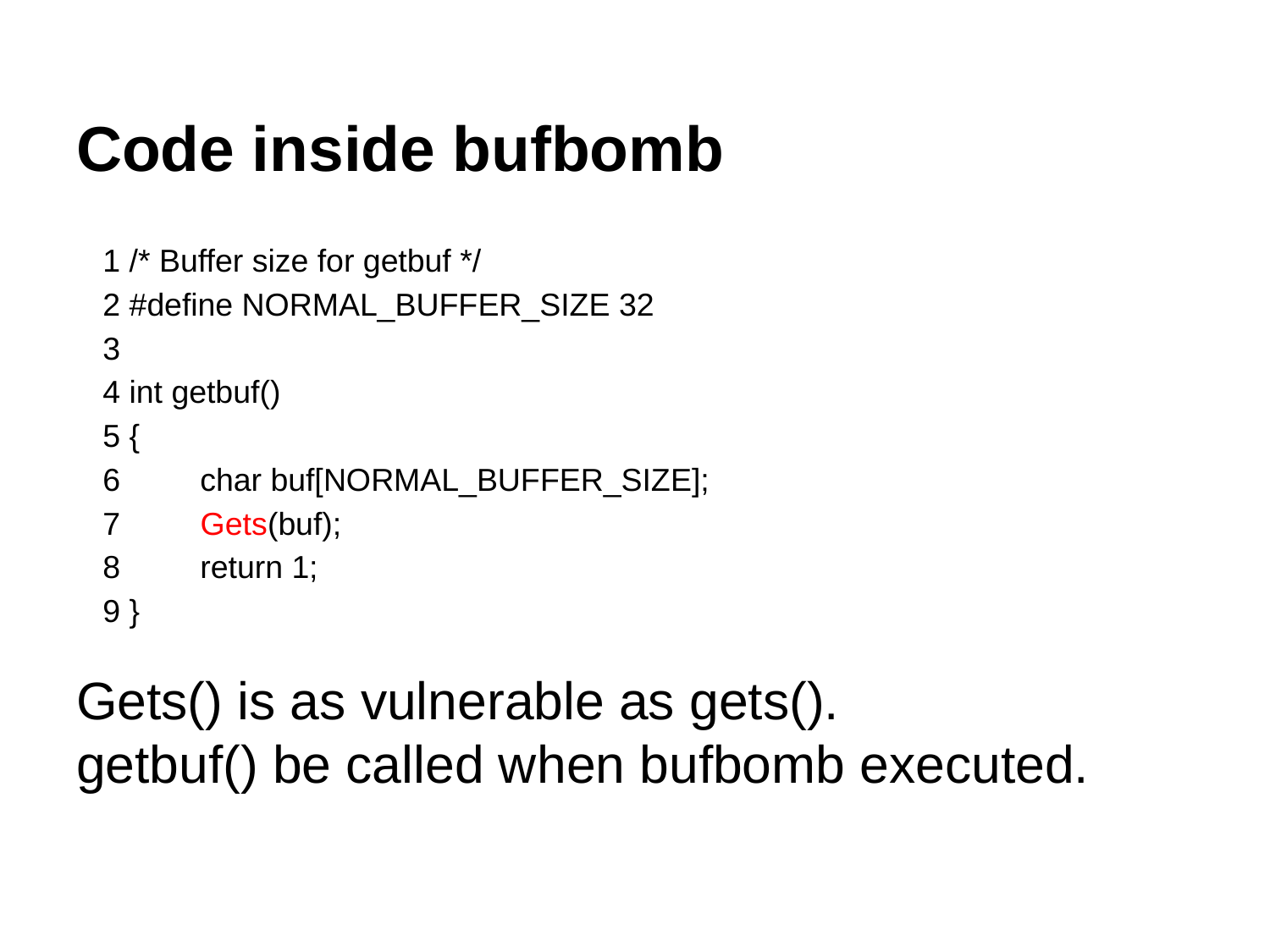

Code inside bufbomb
   1 /* Buffer size for getbuf */
   2 #define NORMAL_BUFFER_SIZE 32
   3
   4 int getbuf()
   5 {
   6         char buf[NORMAL_BUFFER_SIZE];
   7         Gets(buf);
   8         return 1;
   9 }

Gets() is as vulnerable as gets().
getbuf() be called when bufbomb executed.